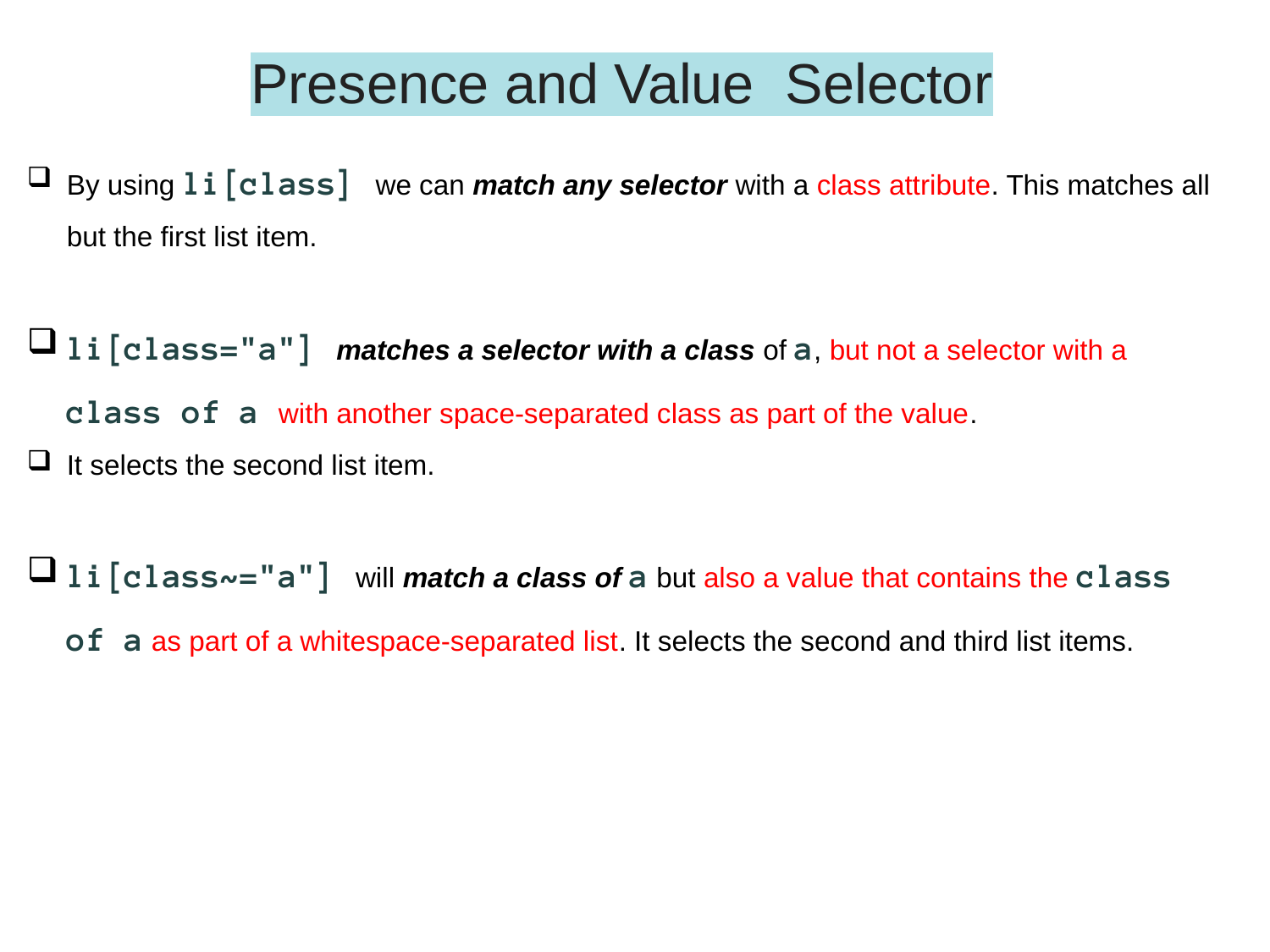

# Presence and Value  Selector
By using li[class] we can match any selector with a class attribute. This matches all but the first list item.

li[class="a"] matches a selector with a class of a, but not a selector with a class of a with another space-separated class as part of the value.
It selects the second list item.

li[class~="a"] will match a class of a but also a value that contains the class of a as part of a whitespace-separated list. It selects the second and third list items.